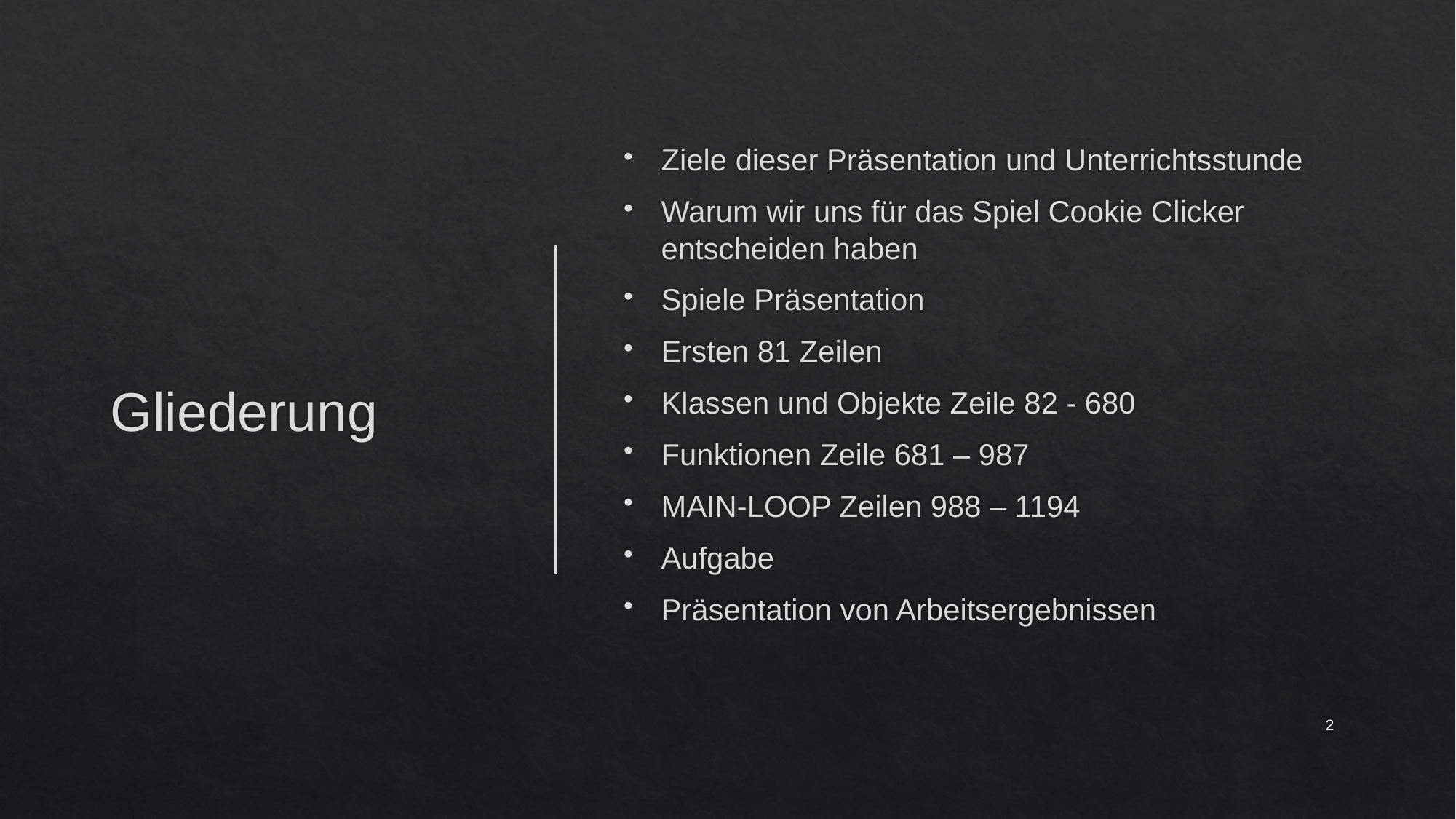

# Gliederung
Ziele dieser Präsentation und Unterrichtsstunde
Warum wir uns für das Spiel Cookie Clicker entscheiden haben
Spiele Präsentation
Ersten 81 Zeilen
Klassen und Objekte Zeile 82 - 680
Funktionen Zeile 681 – 987
MAIN-LOOP Zeilen 988 – 1194
Aufgabe
Präsentation von Arbeitsergebnissen

2